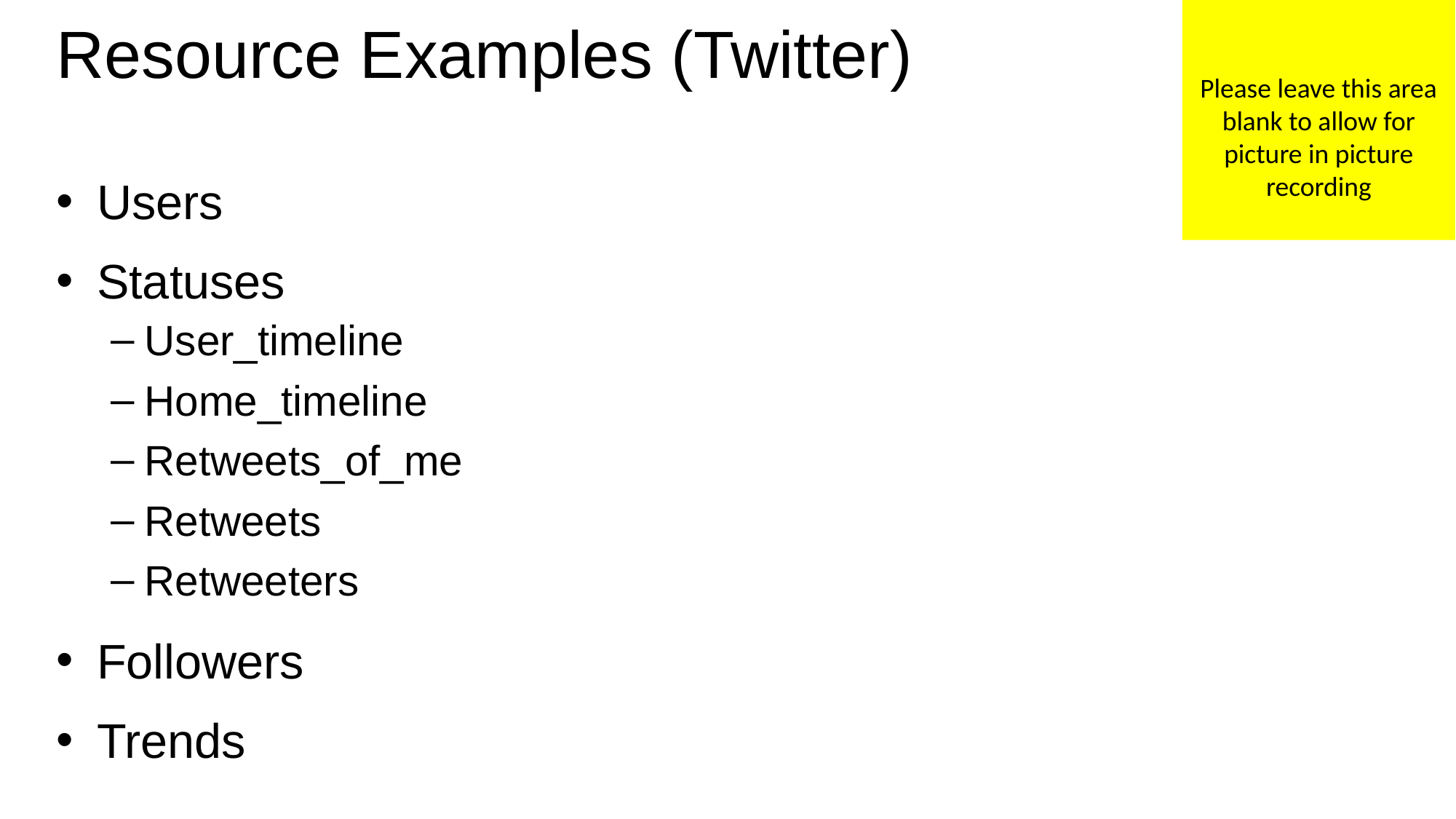

Please leave this area blank to allow for picture in picture recording

# Resource Examples (Twitter)
Users
Statuses
User_timeline
Home_timeline
Retweets_of_me
Retweets
Retweeters
Followers
Trends